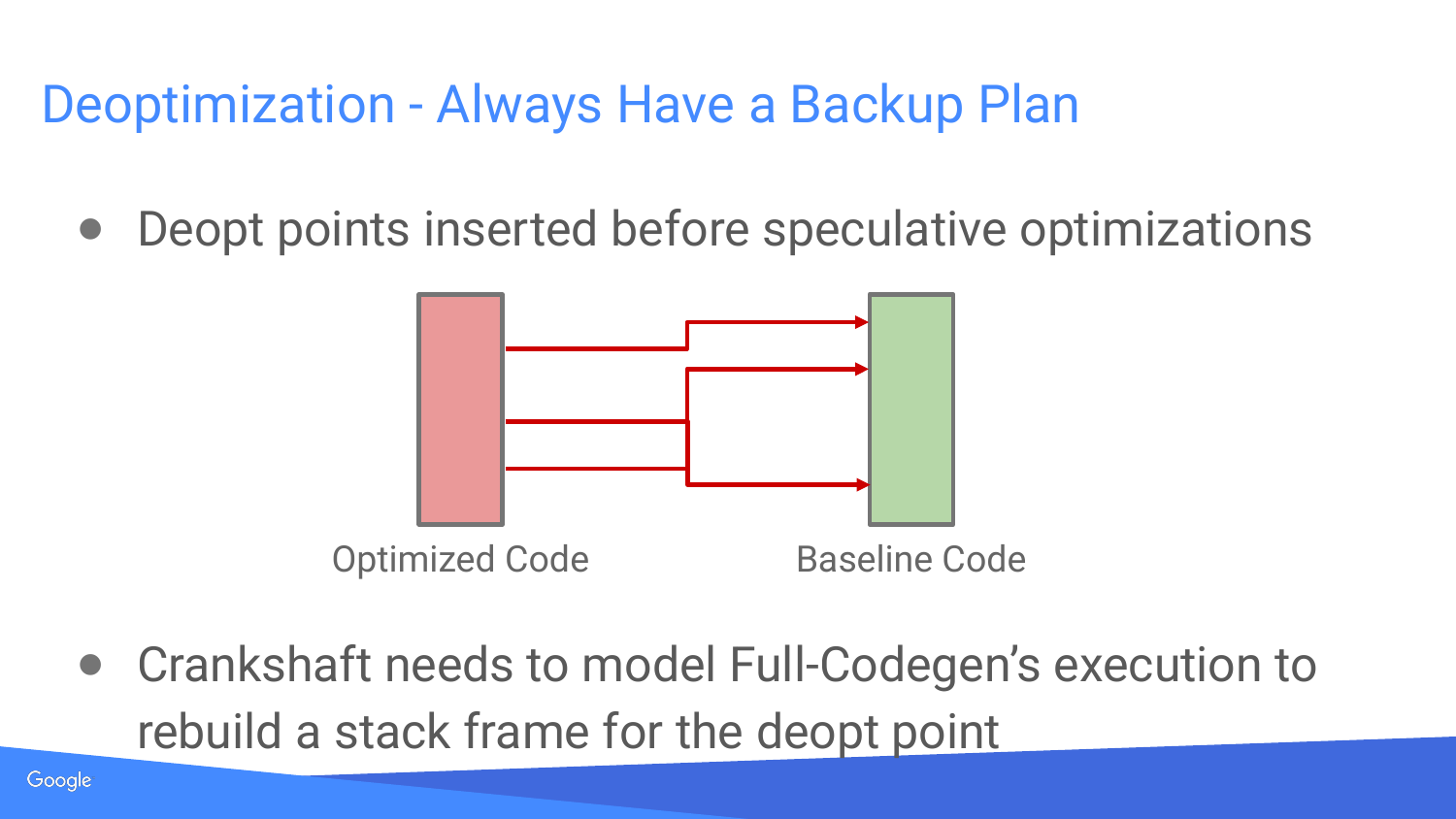

# Deoptimization - Always Have a Backup Plan

Deopt points inserted before speculative optimizations

Crankshaft needs to model Full-Codegen’s execution to rebuild a stack frame for the deopt point

Optimized Code
Baseline Code